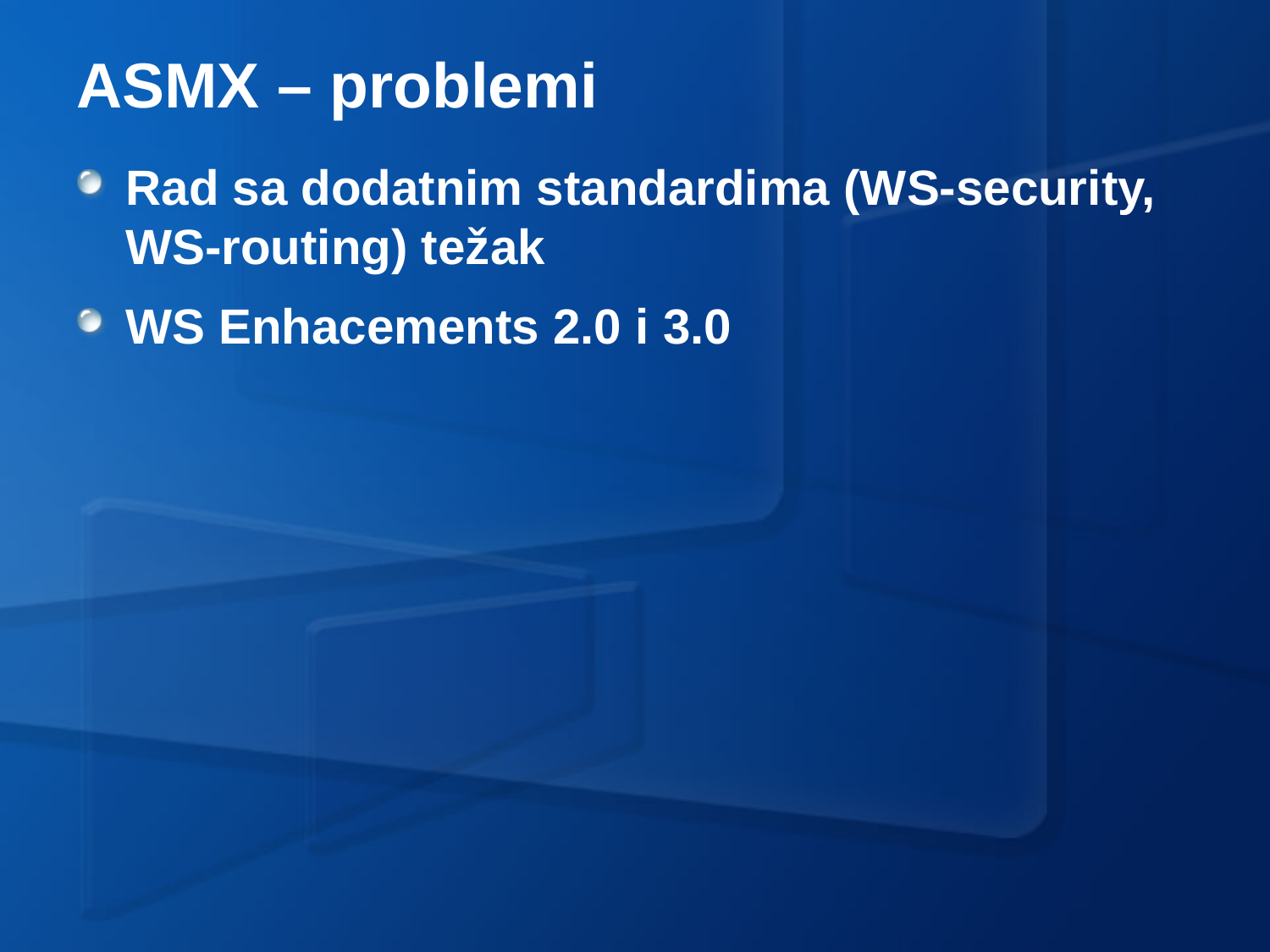

# ASMX – problemi
Rad sa dodatnim standardima (WS-security, WS-routing) težak
WS Enhacements 2.0 i 3.0